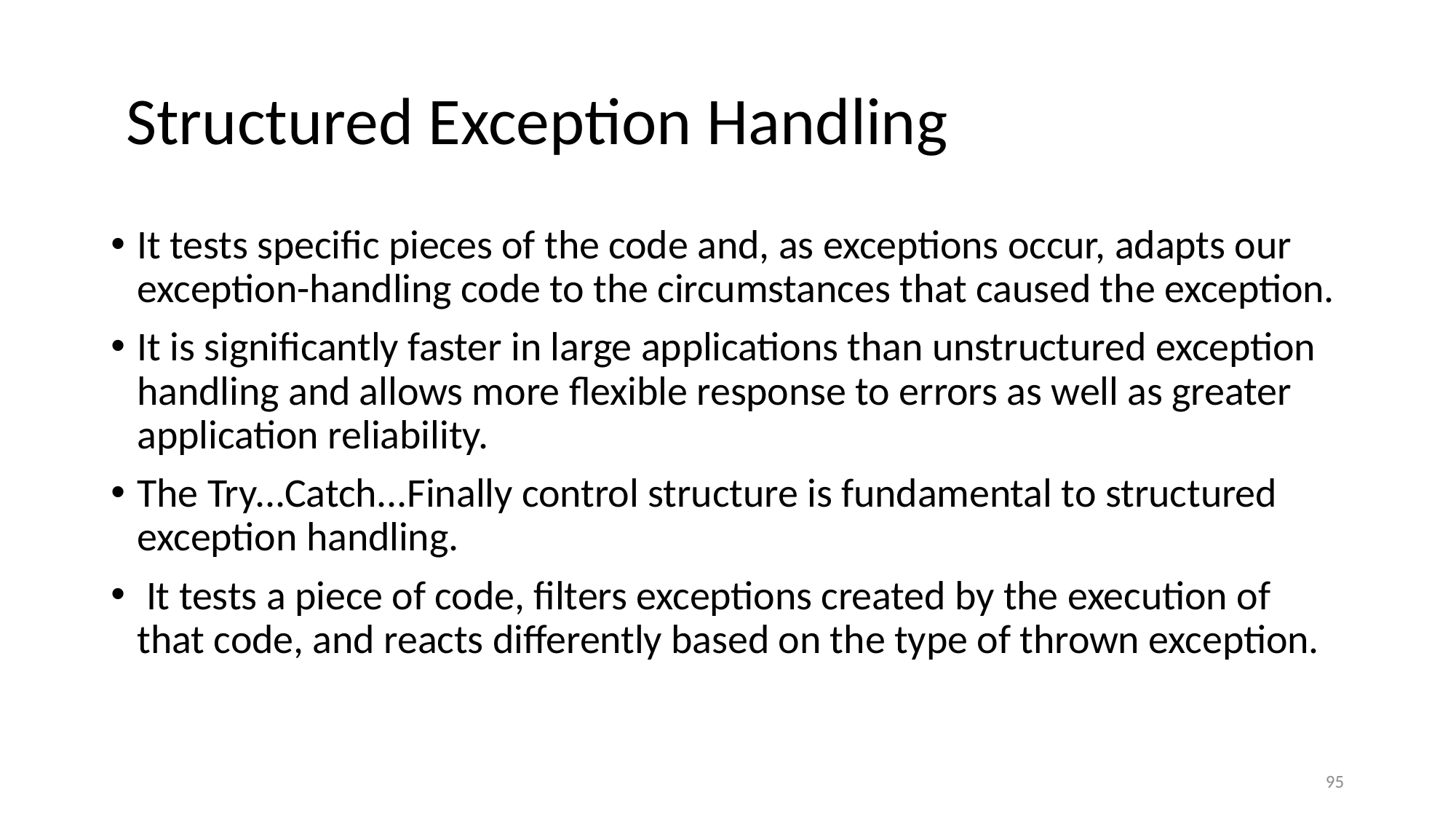

# Structured Exception Handling
It tests specific pieces of the code and, as exceptions occur, adapts our exception-handling code to the circumstances that caused the exception.
It is significantly faster in large applications than unstructured exception handling and allows more flexible response to errors as well as greater application reliability.
The Try...Catch...Finally control structure is fundamental to structured exception handling.
 It tests a piece of code, filters exceptions created by the execution of that code, and reacts differently based on the type of thrown exception.
95